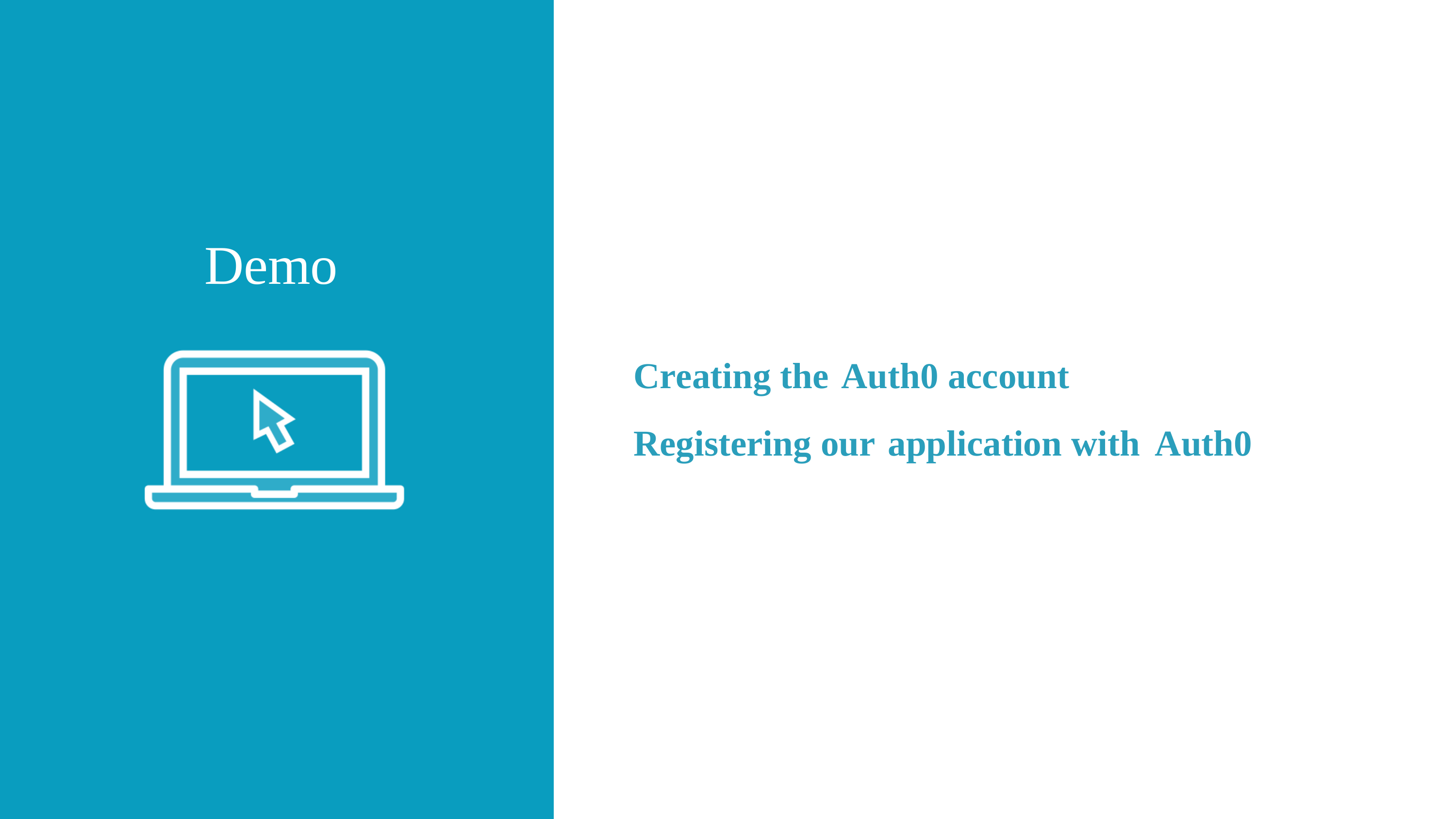

Demo
Creating the Auth0 account
Registering our application with Auth0